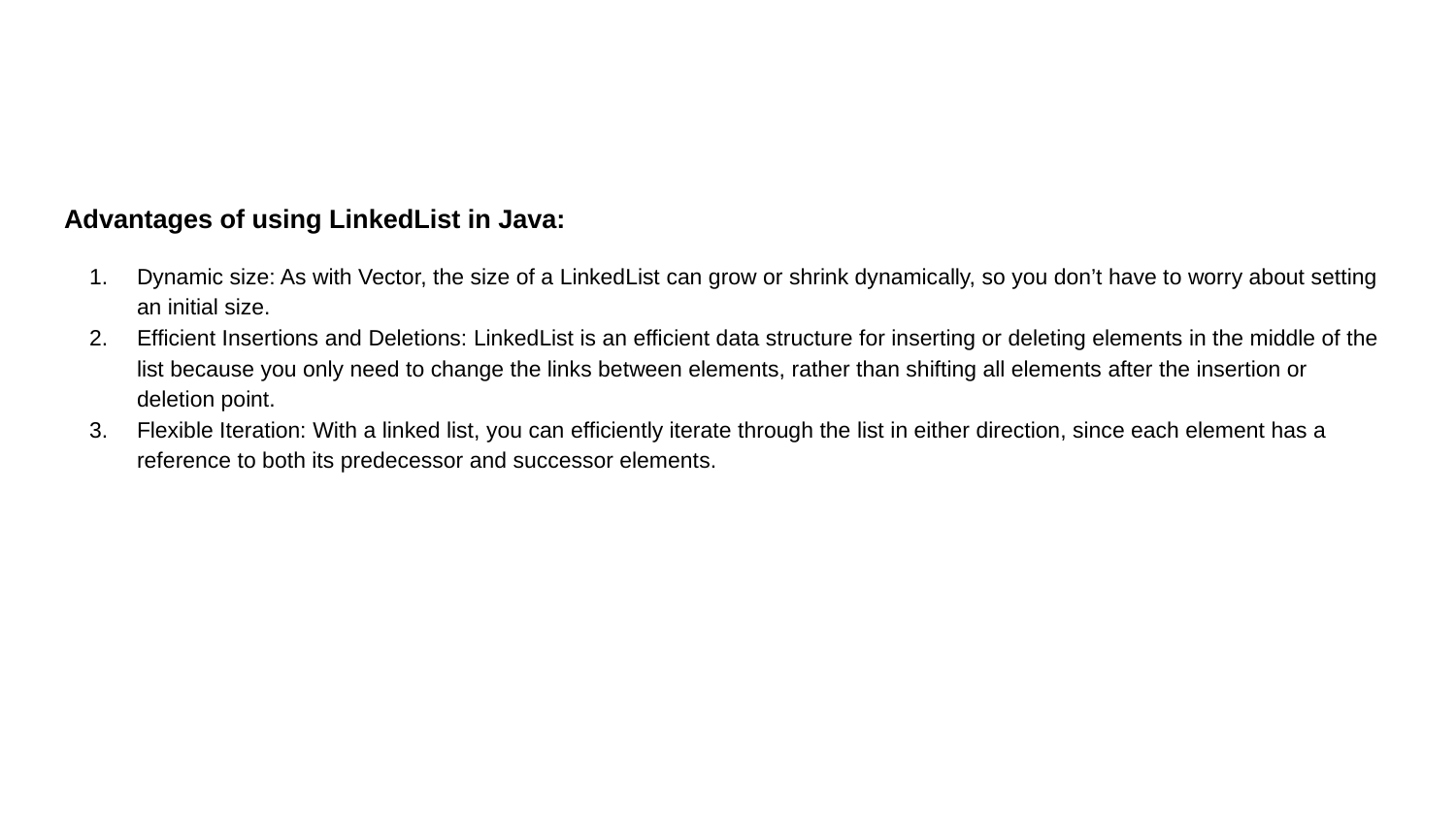

#
Advantages of using LinkedList in Java:
Dynamic size: As with Vector, the size of a LinkedList can grow or shrink dynamically, so you don’t have to worry about setting an initial size.
Efficient Insertions and Deletions: LinkedList is an efficient data structure for inserting or deleting elements in the middle of the list because you only need to change the links between elements, rather than shifting all elements after the insertion or deletion point.
Flexible Iteration: With a linked list, you can efficiently iterate through the list in either direction, since each element has a reference to both its predecessor and successor elements.